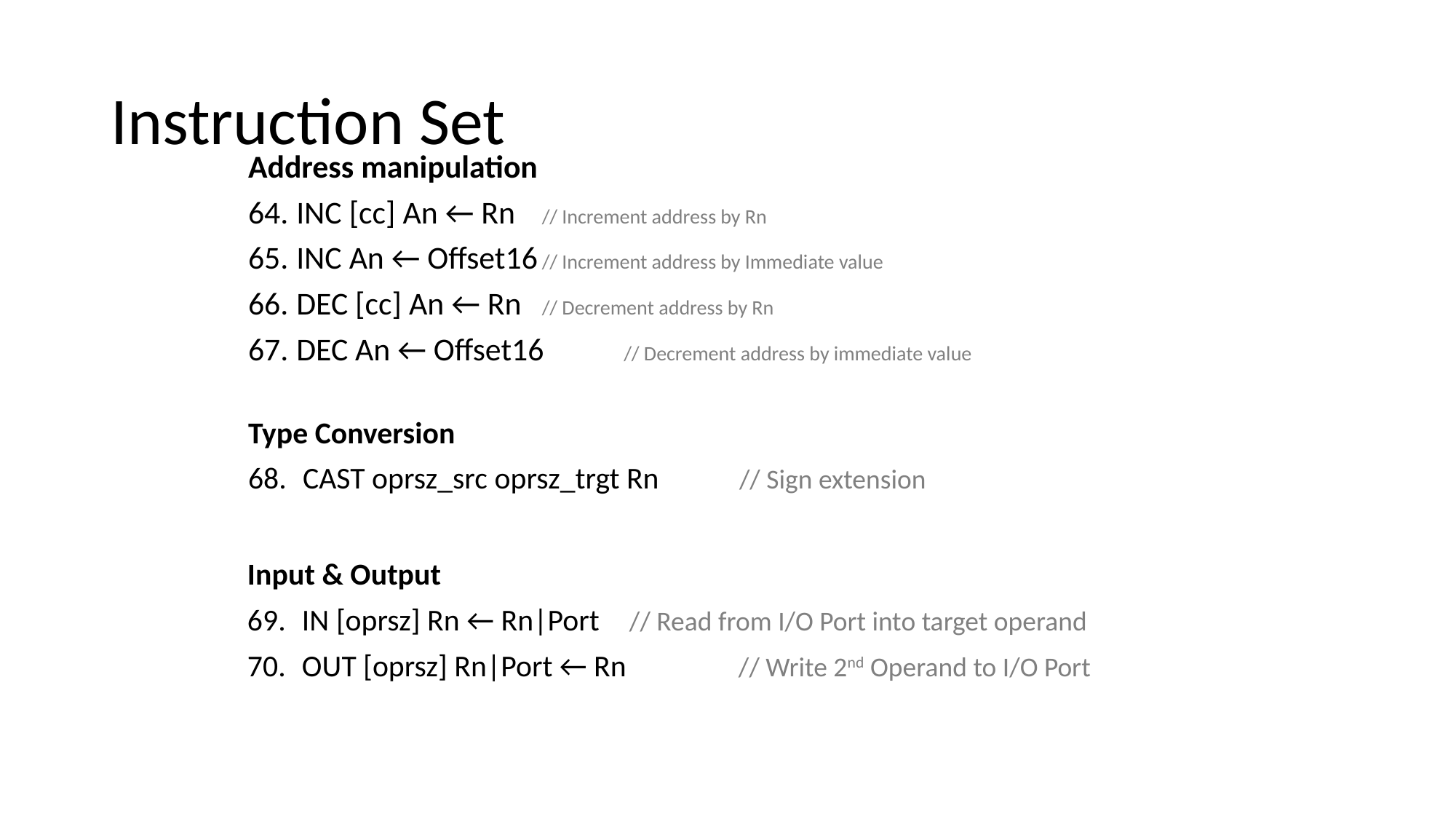

# Instruction Set
Address manipulation
INC [cc] An ← Rn	// Increment address by Rn
INC An ← Offset16	// Increment address by Immediate value
DEC [cc] An ← Rn	// Decrement address by Rn
DEC An ← Offset16	// Decrement address by immediate value
Type Conversion
CAST oprsz_src oprsz_trgt Rn	// Sign extension

Input & Output
IN [oprsz] Rn ← Rn|Port	// Read from I/O Port into target operand
OUT [oprsz] Rn|Port ← Rn 	// Write 2nd Operand to I/O Port